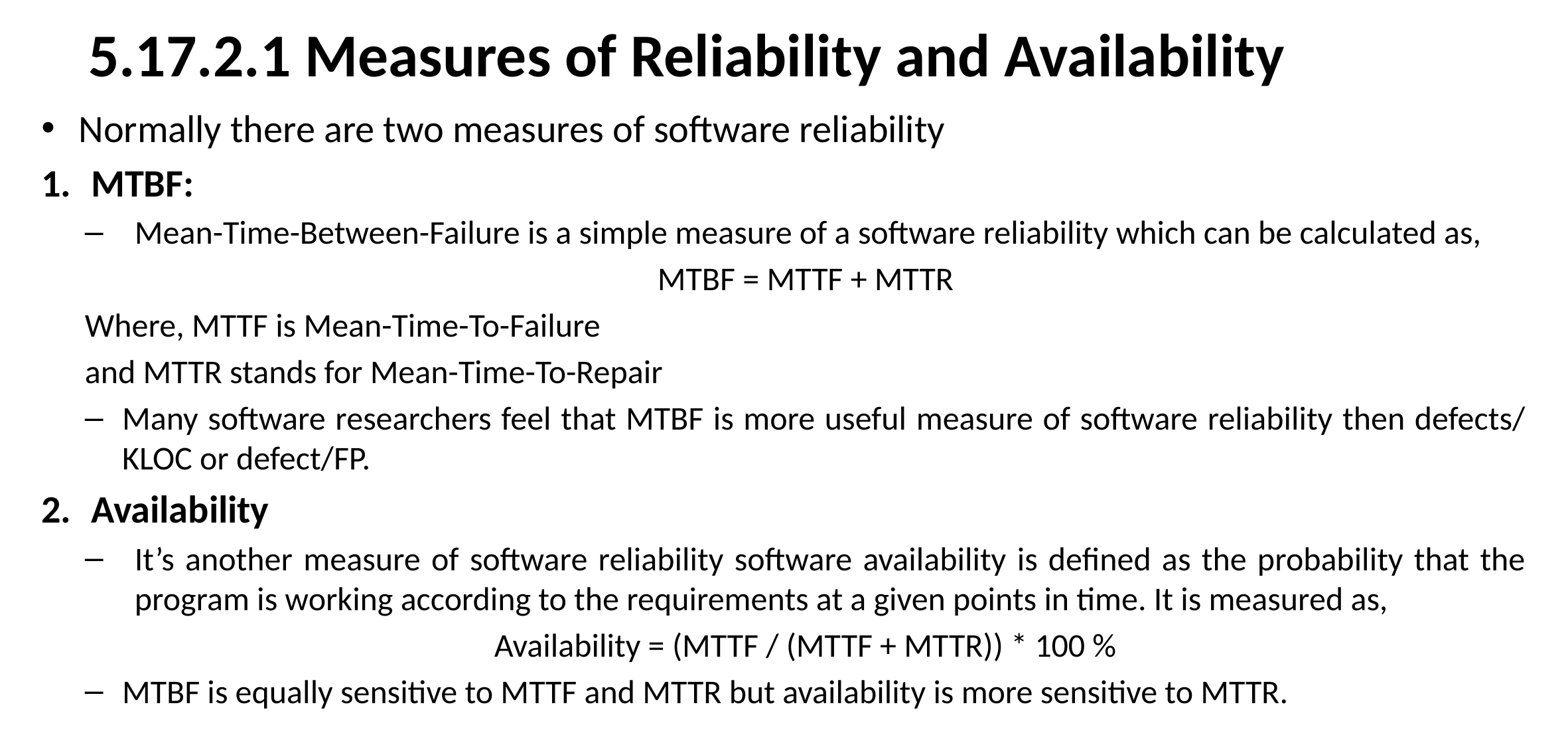

# 5.17.2.1 Measures of Reliability and Availability
Normally there are two measures of software reliability
MTBF:
Mean-Time-Between-Failure is a simple measure of a software reliability which can be calculated as,
MTBF = MTTF + MTTR
Where, MTTF is Mean-Time-To-Failure
and MTTR stands for Mean-Time-To-Repair
Many software researchers feel that MTBF is more useful measure of software reliability then defects/ KLOC or defect/FP.
Availability
It’s another measure of software reliability software availability is defined as the probability that the program is working according to the requirements at a given points in time. It is measured as,
Availability = (MTTF / (MTTF + MTTR)) * 100 %
MTBF is equally sensitive to MTTF and MTTR but availability is more sensitive to MTTR.